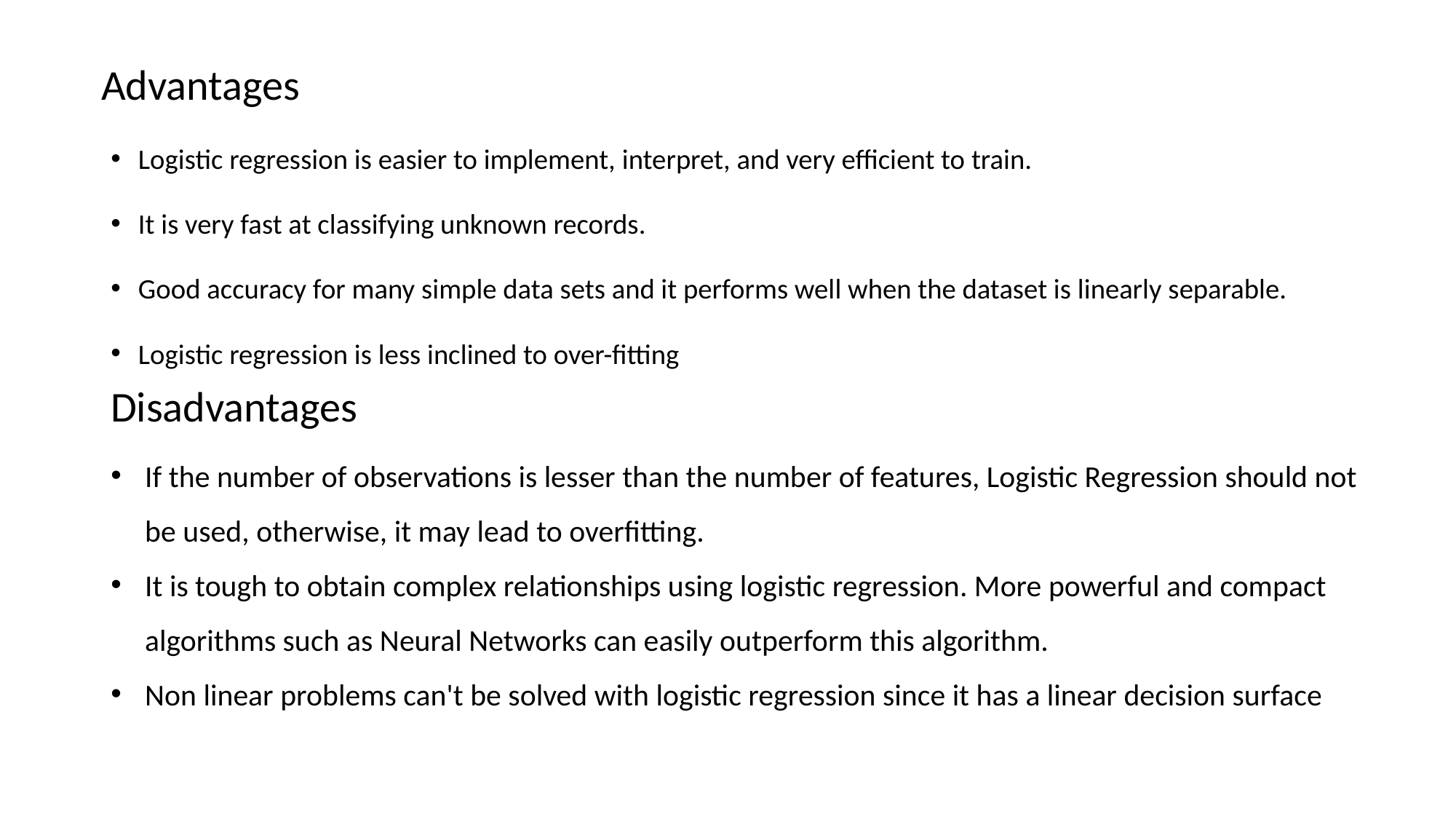

# Advantages
Logistic regression is easier to implement, interpret, and very efficient to train.
It is very fast at classifying unknown records.
Good accuracy for many simple data sets and it performs well when the dataset is linearly separable.
Logistic regression is less inclined to over-fitting

Disadvantages
If the number of observations is lesser than the number of features, Logistic Regression should not be used, otherwise, it may lead to overfitting.
It is tough to obtain complex relationships using logistic regression. More powerful and compact algorithms such as Neural Networks can easily outperform this algorithm.
Non linear problems can't be solved with logistic regression since it has a linear decision surface